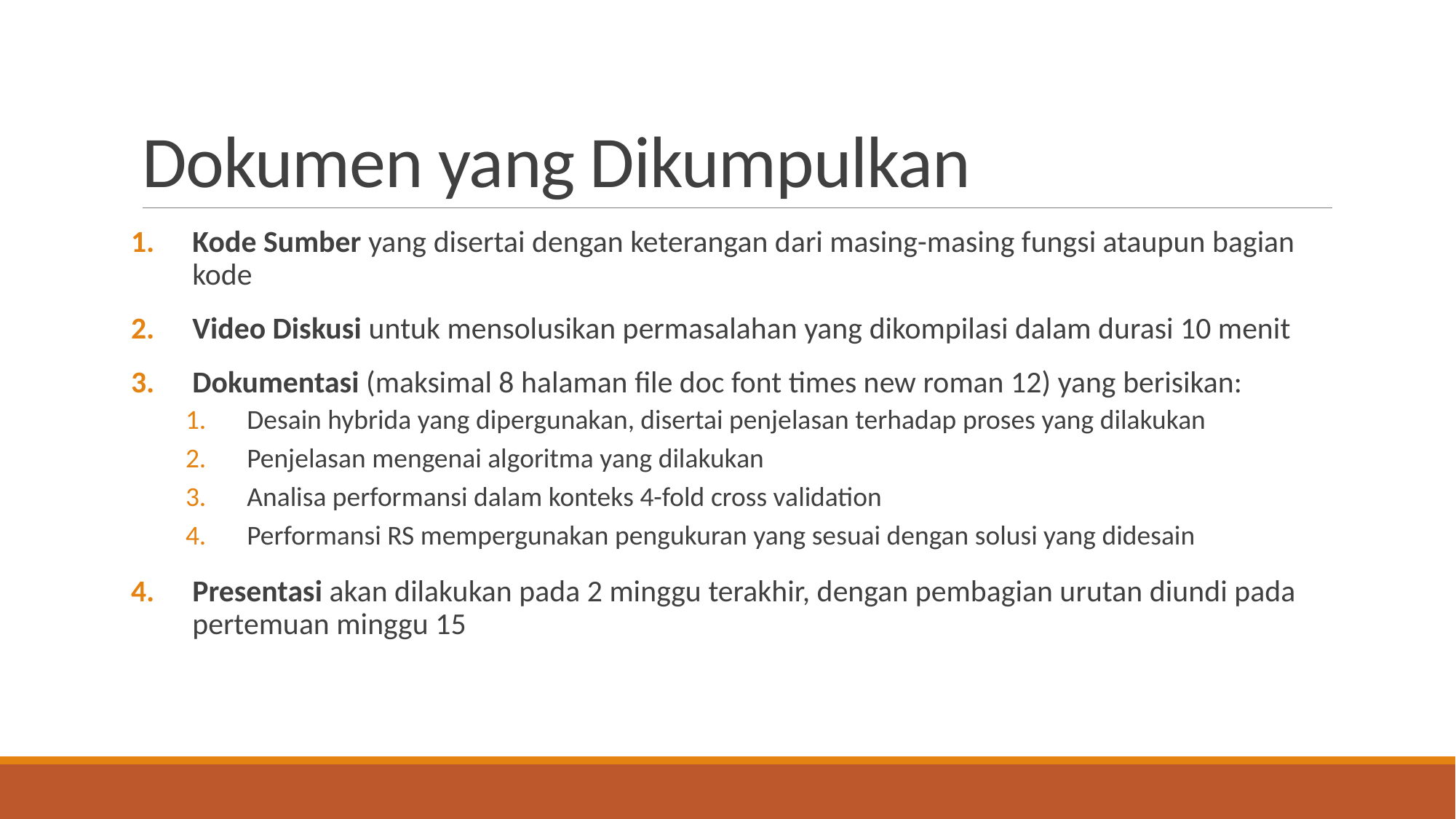

# Dokumen yang Dikumpulkan
Kode Sumber yang disertai dengan keterangan dari masing-masing fungsi ataupun bagian kode
Video Diskusi untuk mensolusikan permasalahan yang dikompilasi dalam durasi 10 menit
Dokumentasi (maksimal 8 halaman file doc font times new roman 12) yang berisikan:
Desain hybrida yang dipergunakan, disertai penjelasan terhadap proses yang dilakukan
Penjelasan mengenai algoritma yang dilakukan
Analisa performansi dalam konteks 4-fold cross validation
Performansi RS mempergunakan pengukuran yang sesuai dengan solusi yang didesain
Presentasi akan dilakukan pada 2 minggu terakhir, dengan pembagian urutan diundi pada pertemuan minggu 15